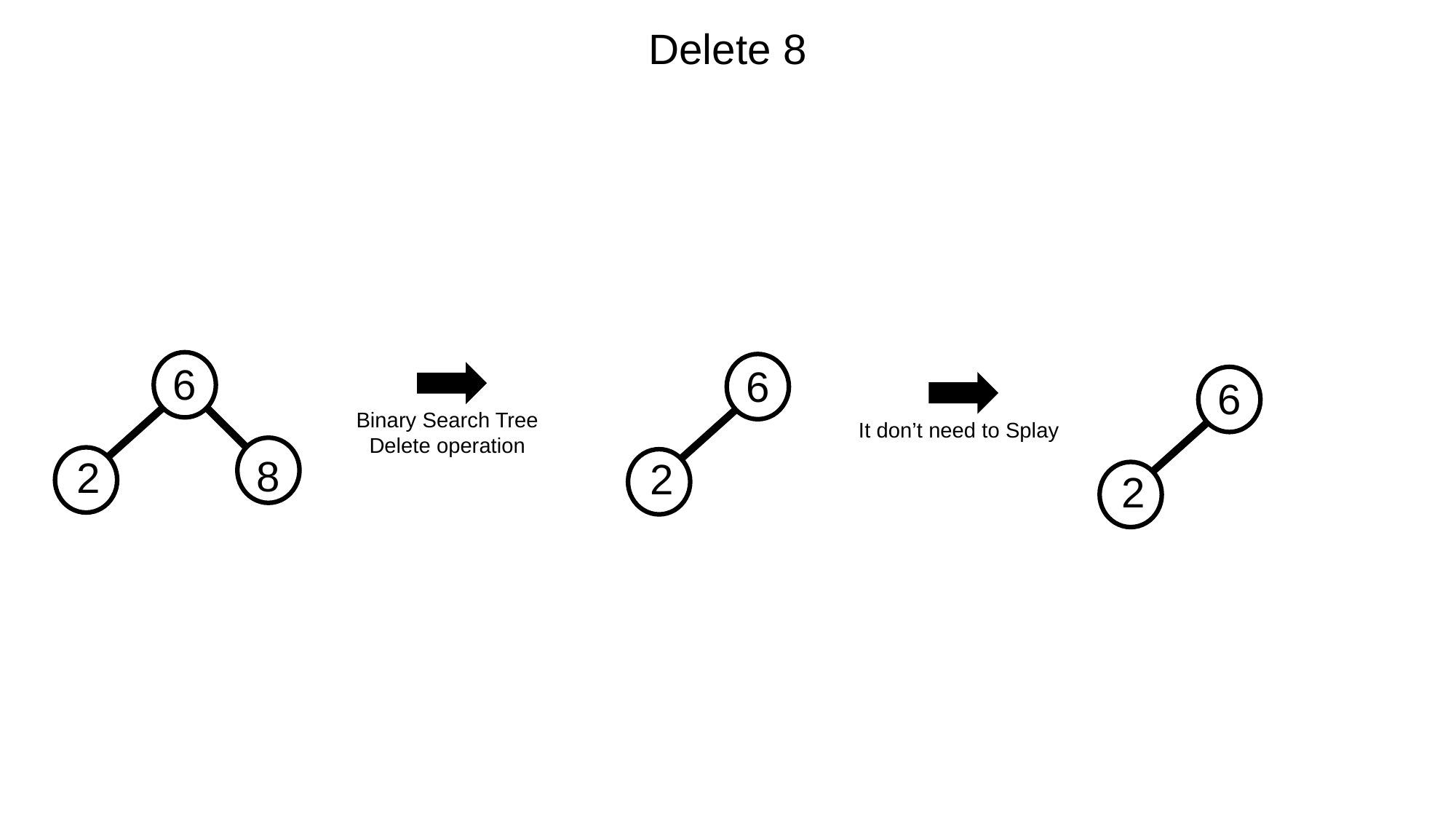

Delete 8

6

8
2

6
2

Binary Search Tree
Delete operation

6
2

It don’t need to Splay